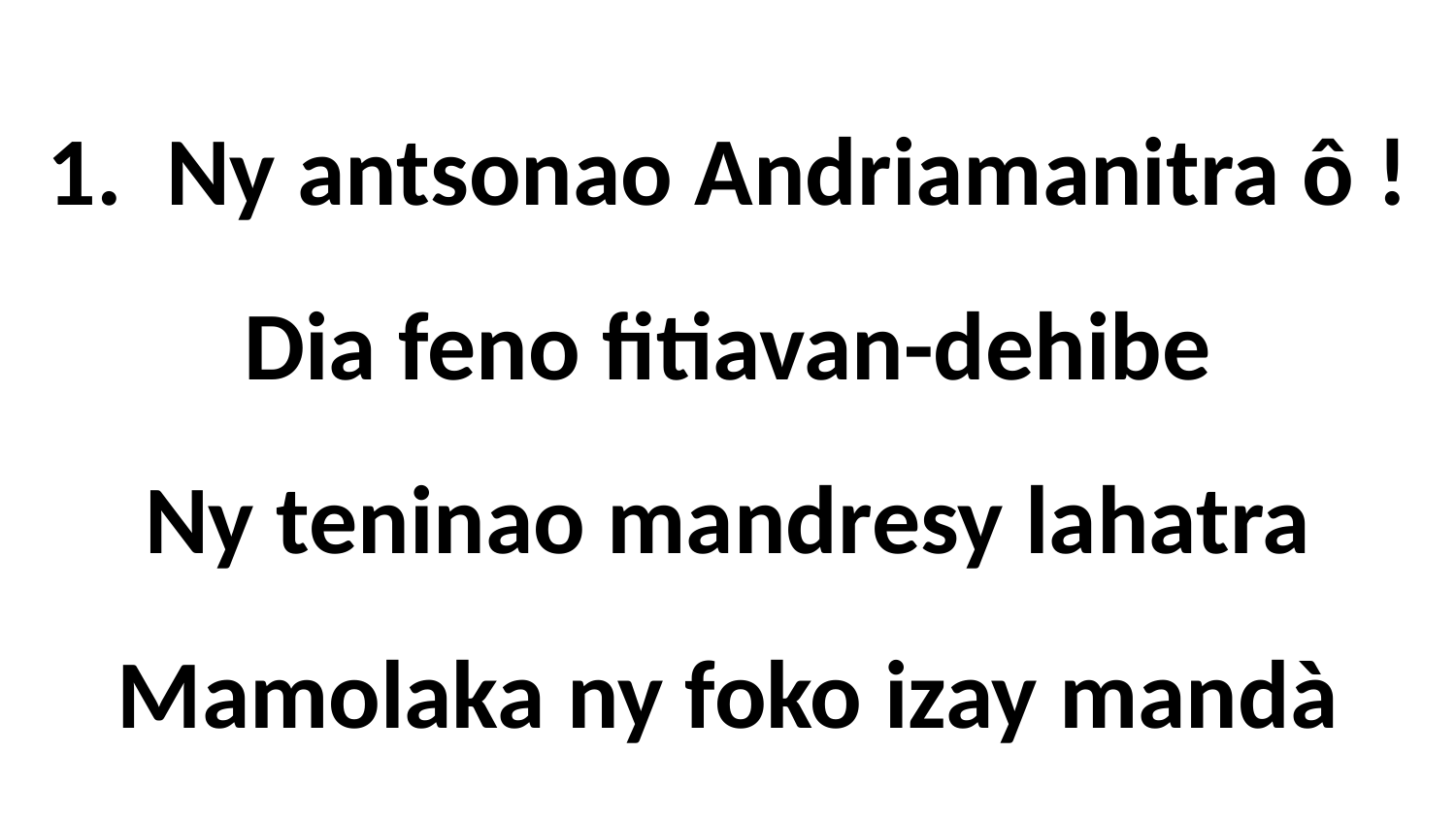

1.  Ny antsonao Andriamanitra ô !
Dia feno fitiavan-dehibe
Ny teninao mandresy lahatra
Mamolaka ny foko izay mandà